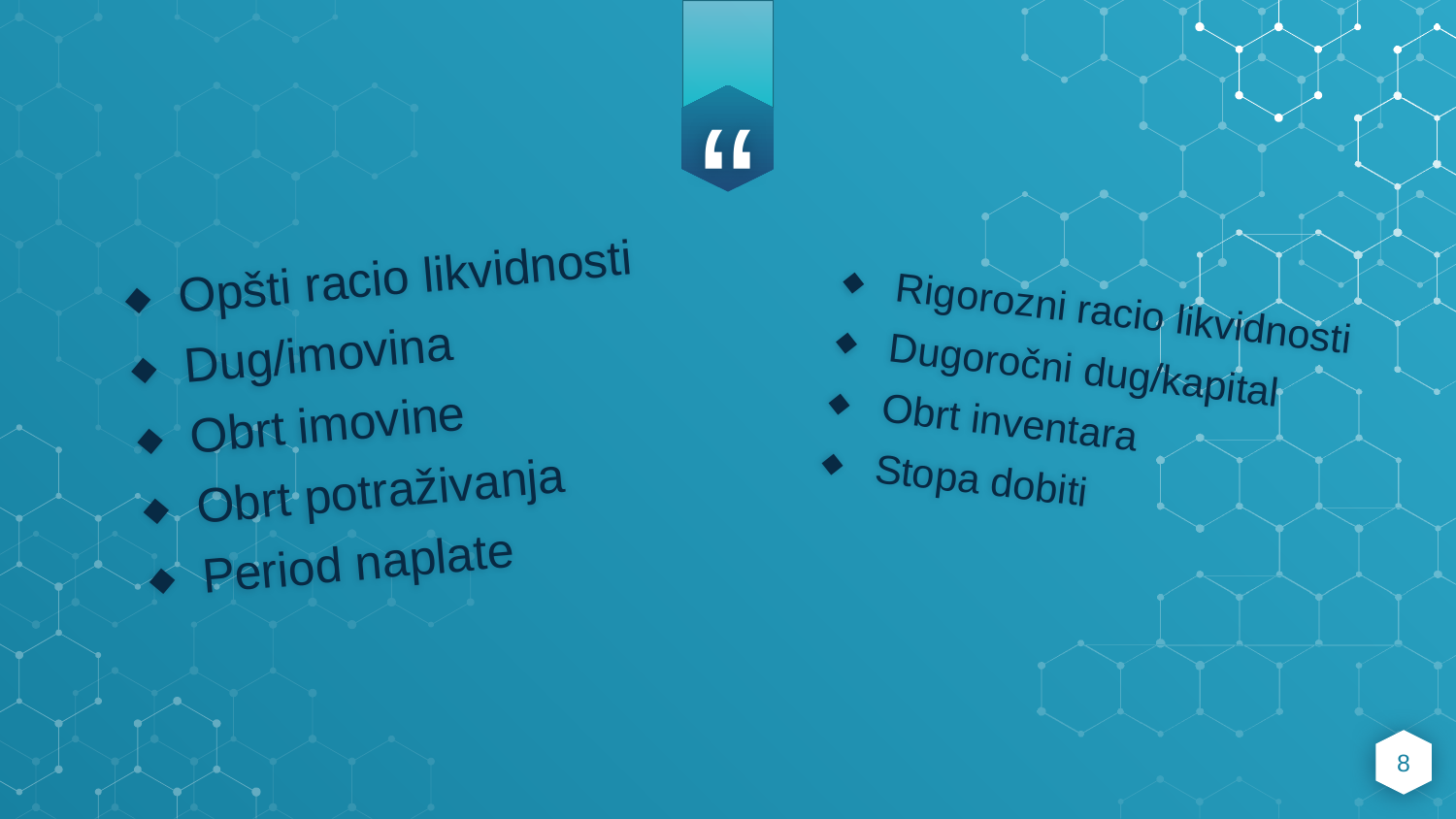

Opšti racio likvidnosti
Dug/imovina
Obrt imovine
Obrt potraživanja
Period naplate

Rigorozni racio likvidnosti
Dugoročni dug/kapital
Obrt inventara
Stopa dobiti

8